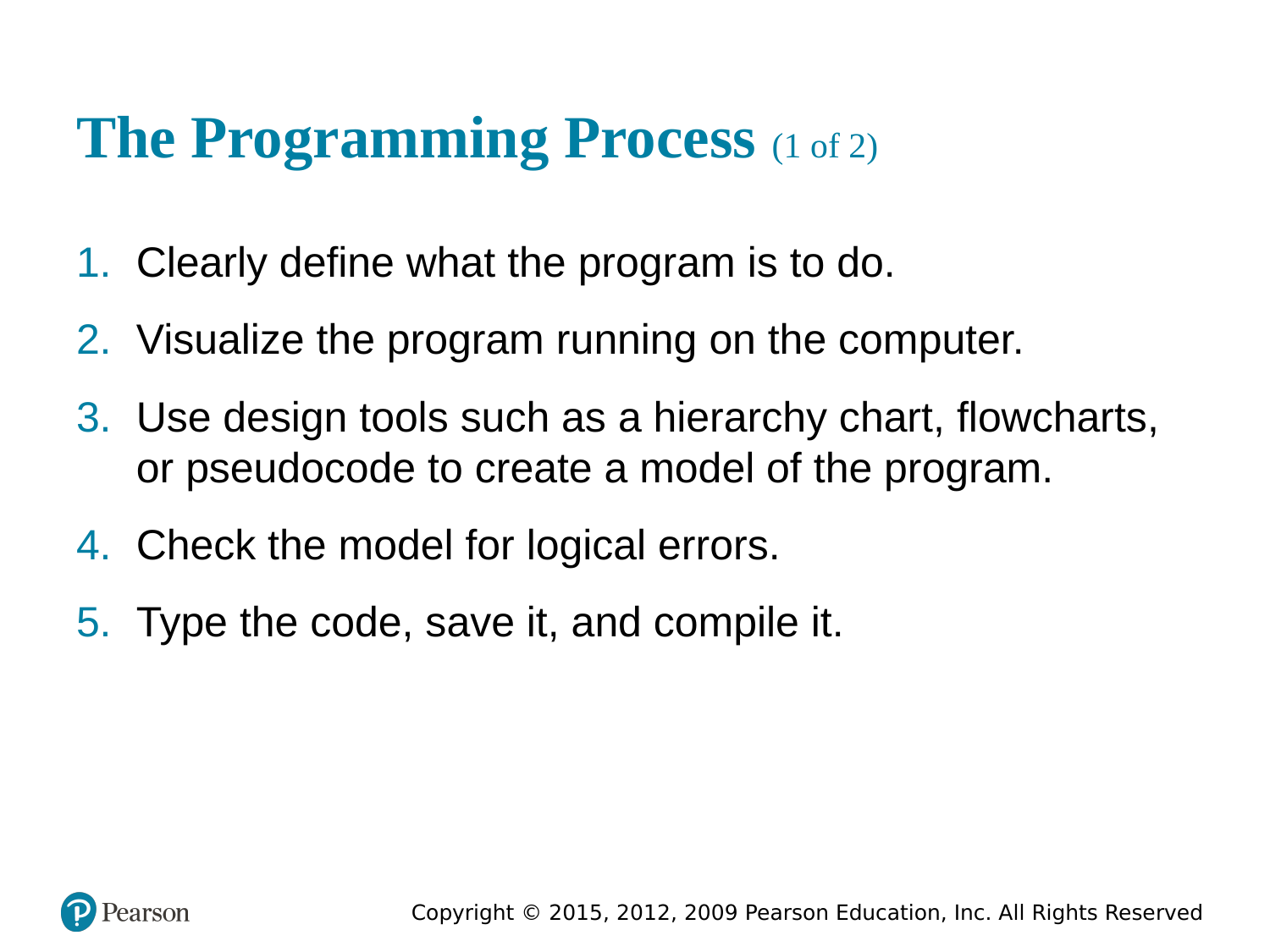

# The Programming Process (1 of 2)
Clearly define what the program is to do.
Visualize the program running on the computer.
Use design tools such as a hierarchy chart, flowcharts, or pseudocode to create a model of the program.
Check the model for logical errors.
Type the code, save it, and compile it.